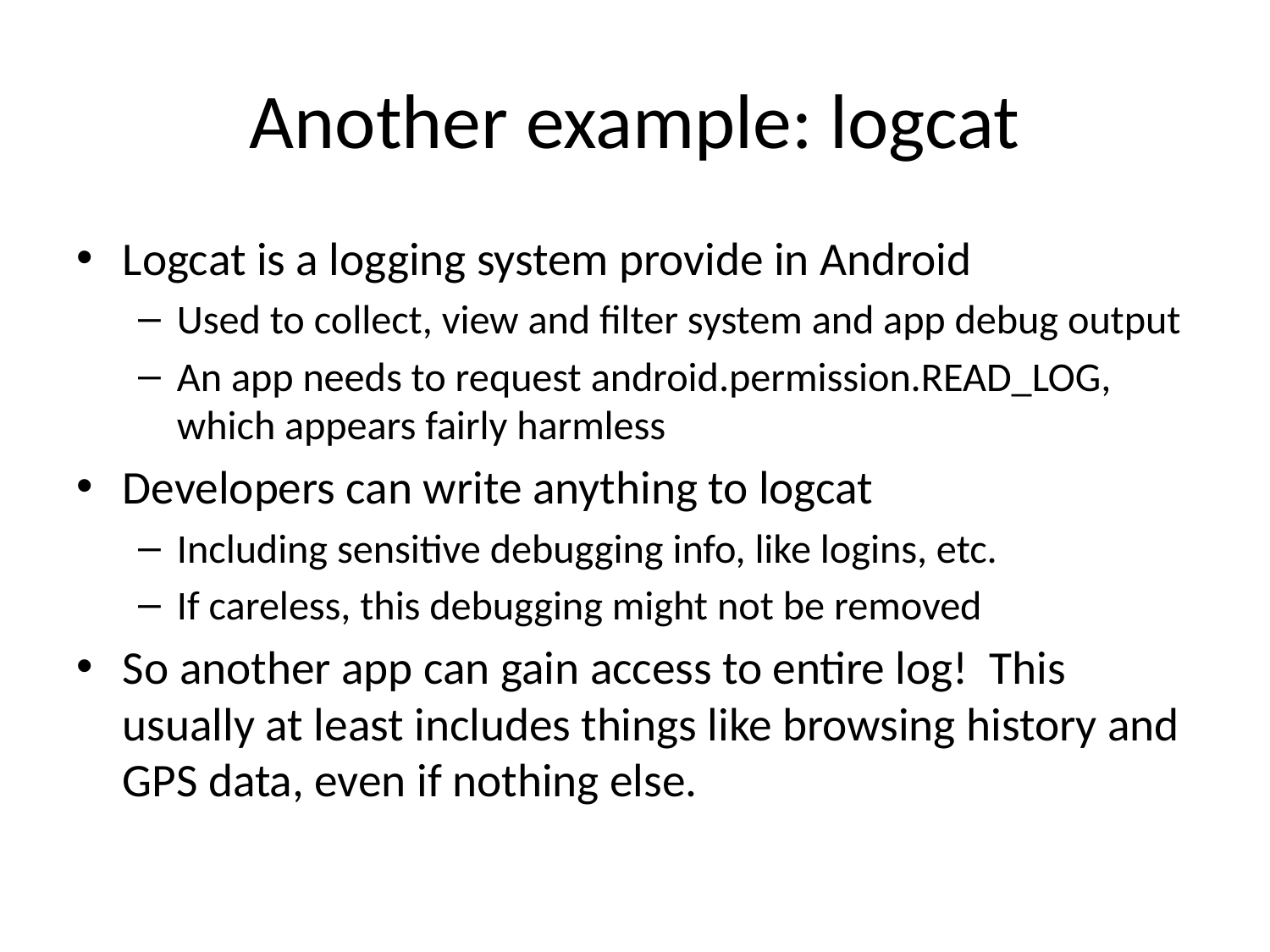

# Another example: logcat
Logcat is a logging system provide in Android
Used to collect, view and filter system and app debug output
An app needs to request android.permission.READ_LOG, which appears fairly harmless
Developers can write anything to logcat
Including sensitive debugging info, like logins, etc.
If careless, this debugging might not be removed
So another app can gain access to entire log!  This usually at least includes things like browsing history and GPS data, even if nothing else.